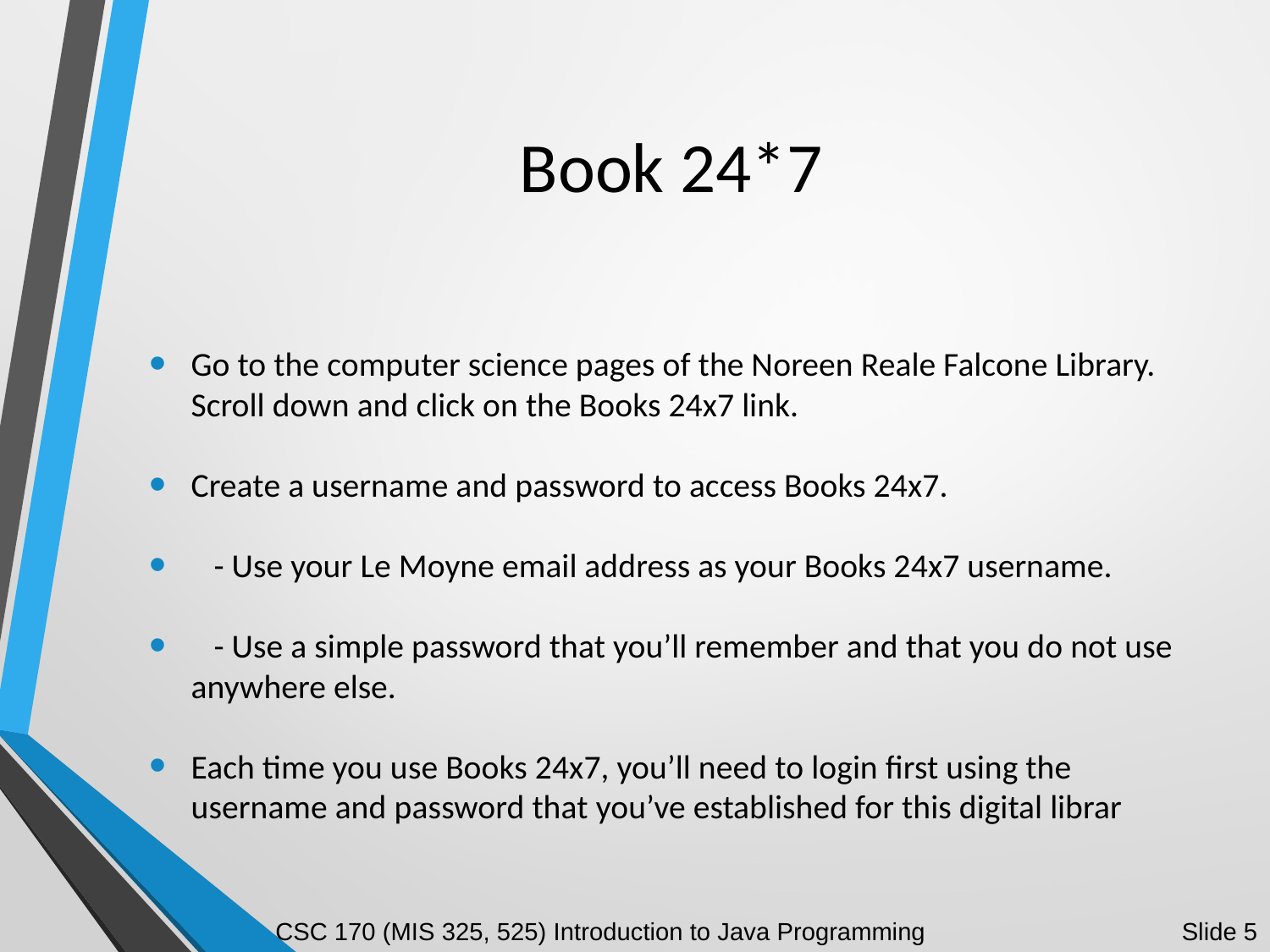

# Book 24*7

Go to the computer science pages of the Noreen Reale Falcone Library. Scroll down and click on the Books 24x7 link.

Create a username and password to access Books 24x7.

   - Use your Le Moyne email address as your Books 24x7 username.

   - Use a simple password that you’ll remember and that you do not use anywhere else.

Each time you use Books 24x7, you’ll need to login first using the username and password that you’ve established for this digital librar